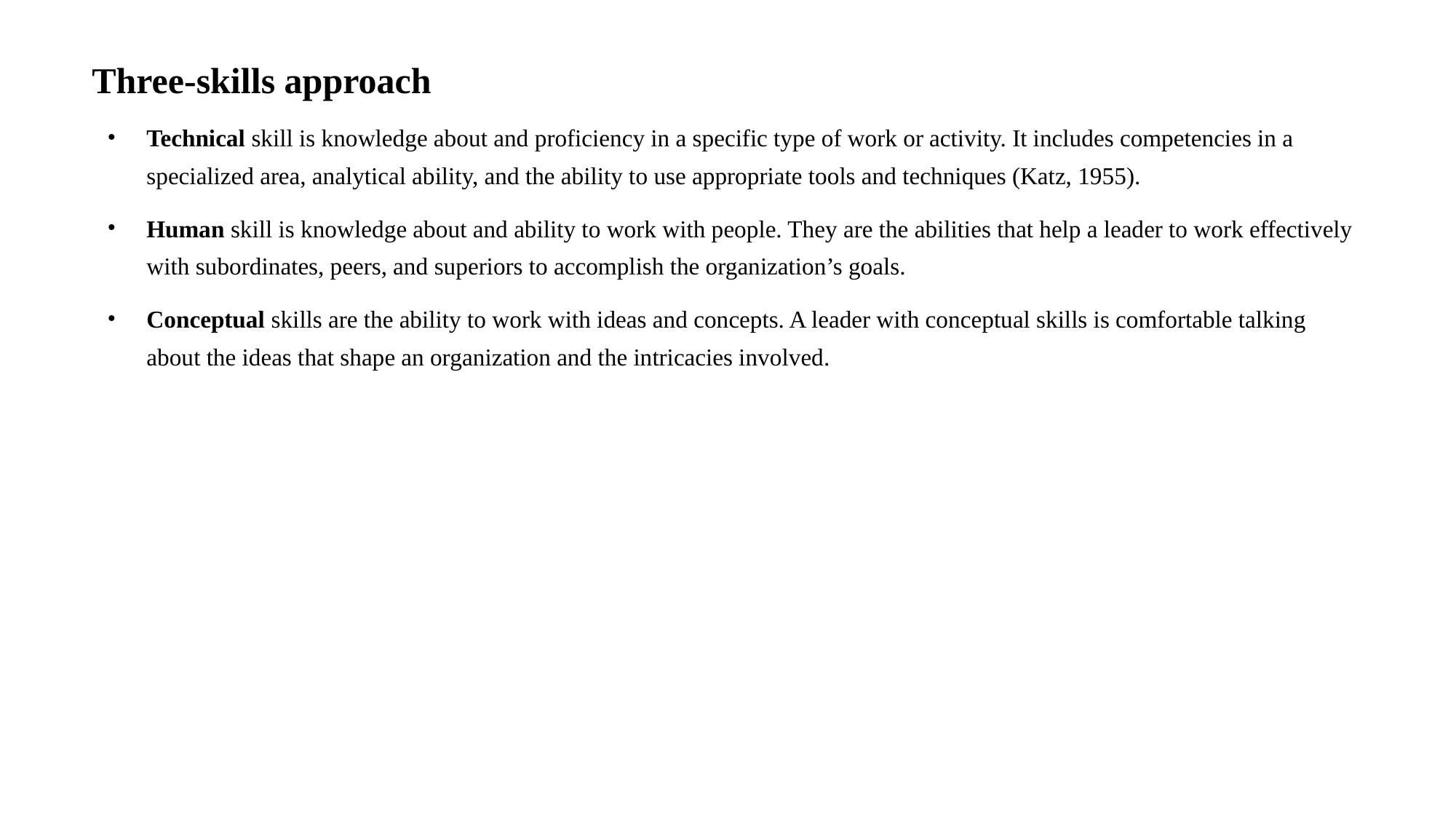

# Three-skills approach
Technical skill is knowledge about and proficiency in a specific type of work or activity. It includes competencies in a specialized area, analytical ability, and the ability to use appropriate tools and techniques (Katz, 1955).
Human skill is knowledge about and ability to work with people. They are the abilities that help a leader to work effectively with subordinates, peers, and superiors to accomplish the organization’s goals.
Conceptual skills are the ability to work with ideas and concepts. A leader with conceptual skills is comfortable talking about the ideas that shape an organization and the intricacies involved.